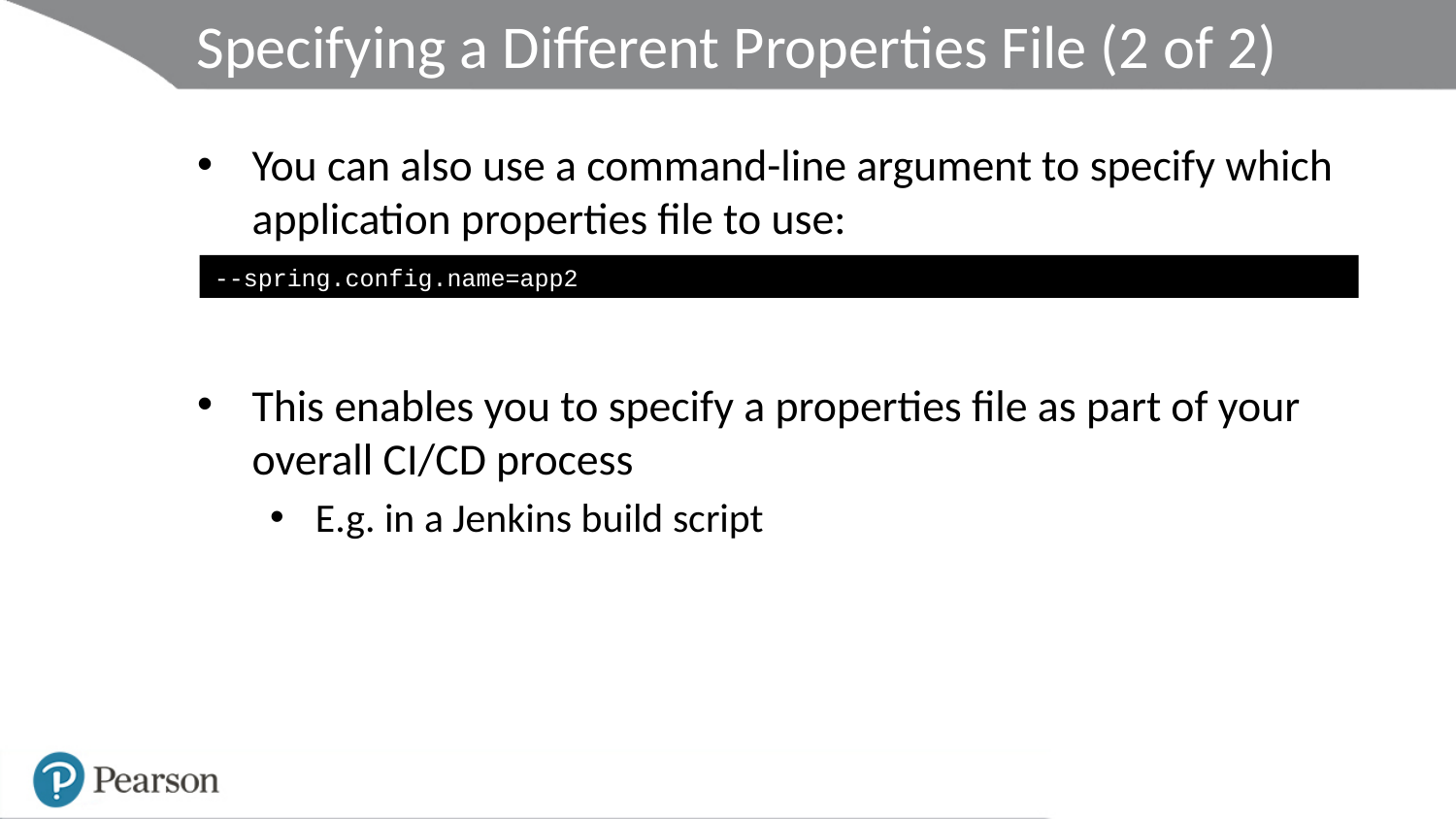

# Specifying a Different Properties File (2 of 2)
You can also use a command-line argument to specify which application properties file to use:

This enables you to specify a properties file as part of your
overall CI/CD process
E.g. in a Jenkins build script
--spring.config.name=app2